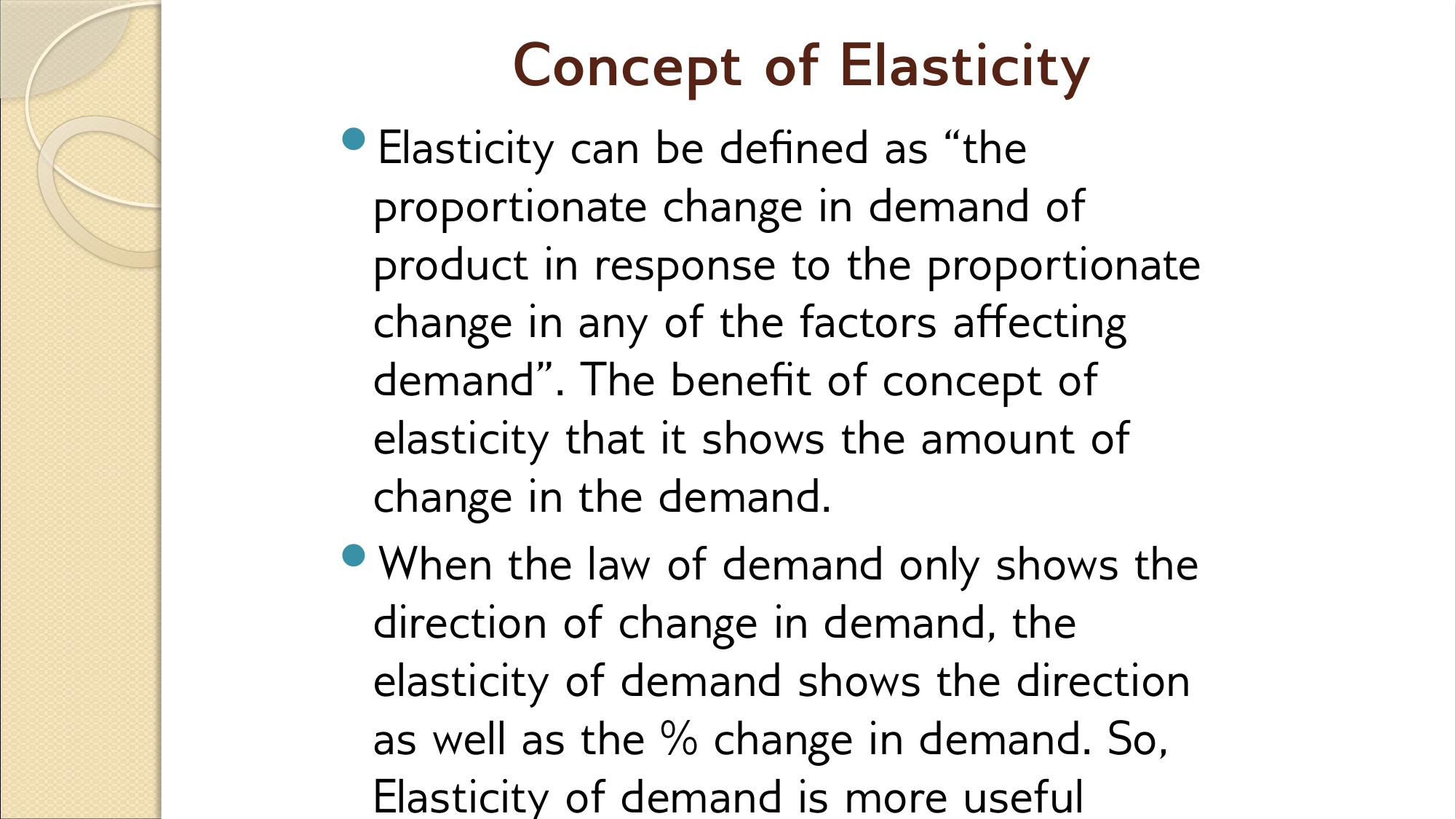

# Concept of Elasticity
Elasticity can be defined as “the proportionate change in demand of product in response to the proportionate change in any of the factors affecting demand”. The benefit of concept of elasticity that it shows the amount of change in the demand.
When the law of demand only shows the direction of change in demand, the elasticity of demand shows the direction as well as the % change in demand. So, Elasticity of demand is more useful concept than price.